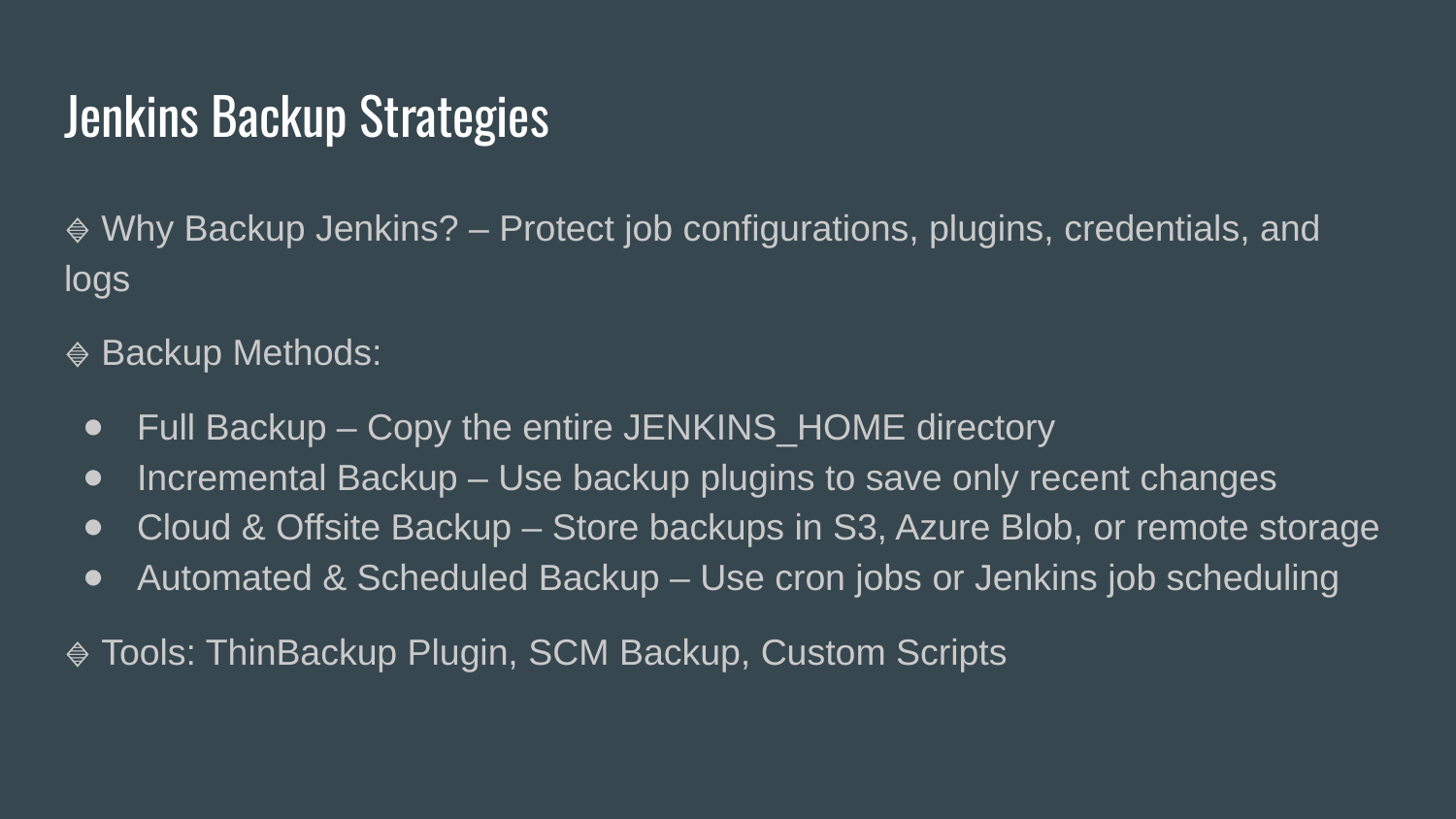

# Jenkins Backup Strategies
🔹 Why Backup Jenkins? – Protect job configurations, plugins, credentials, and logs
🔹 Backup Methods:
Full Backup – Copy the entire JENKINS_HOME directory
Incremental Backup – Use backup plugins to save only recent changes
Cloud & Offsite Backup – Store backups in S3, Azure Blob, or remote storage
Automated & Scheduled Backup – Use cron jobs or Jenkins job scheduling
🔹 Tools: ThinBackup Plugin, SCM Backup, Custom Scripts